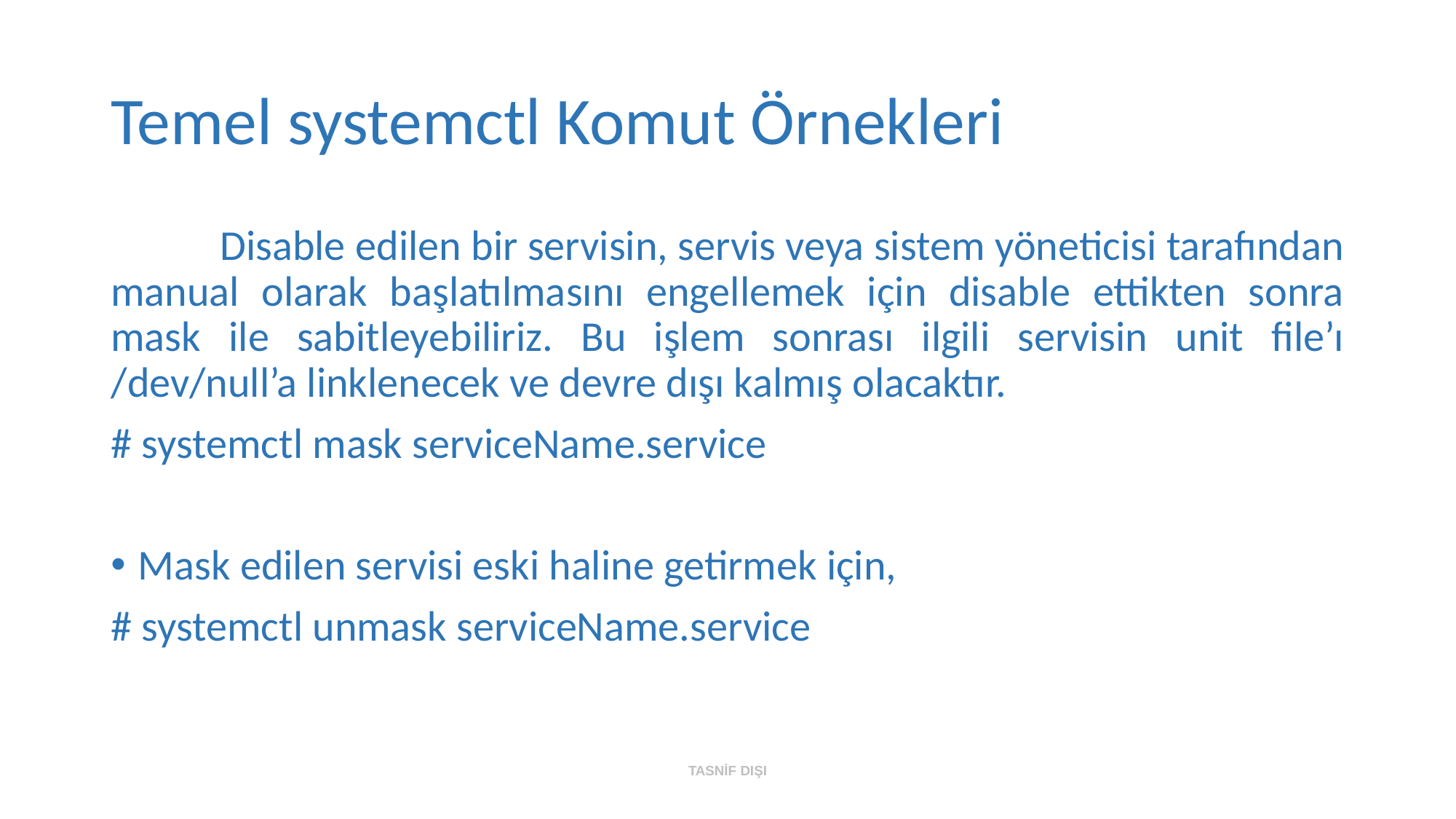

# Temel systemctl Komut Örnekleri
	Disable edilen bir servisin, servis veya sistem yöneticisi tarafından manual olarak başlatılmasını engellemek için disable ettikten sonra mask ile sabitleyebiliriz. Bu işlem sonrası ilgili servisin unit file’ı /dev/null’a linklenecek ve devre dışı kalmış olacaktır.
# systemctl mask serviceName.service

Mask edilen servisi eski haline getirmek için,
# systemctl unmask serviceName.service
TASNİF DIŞI